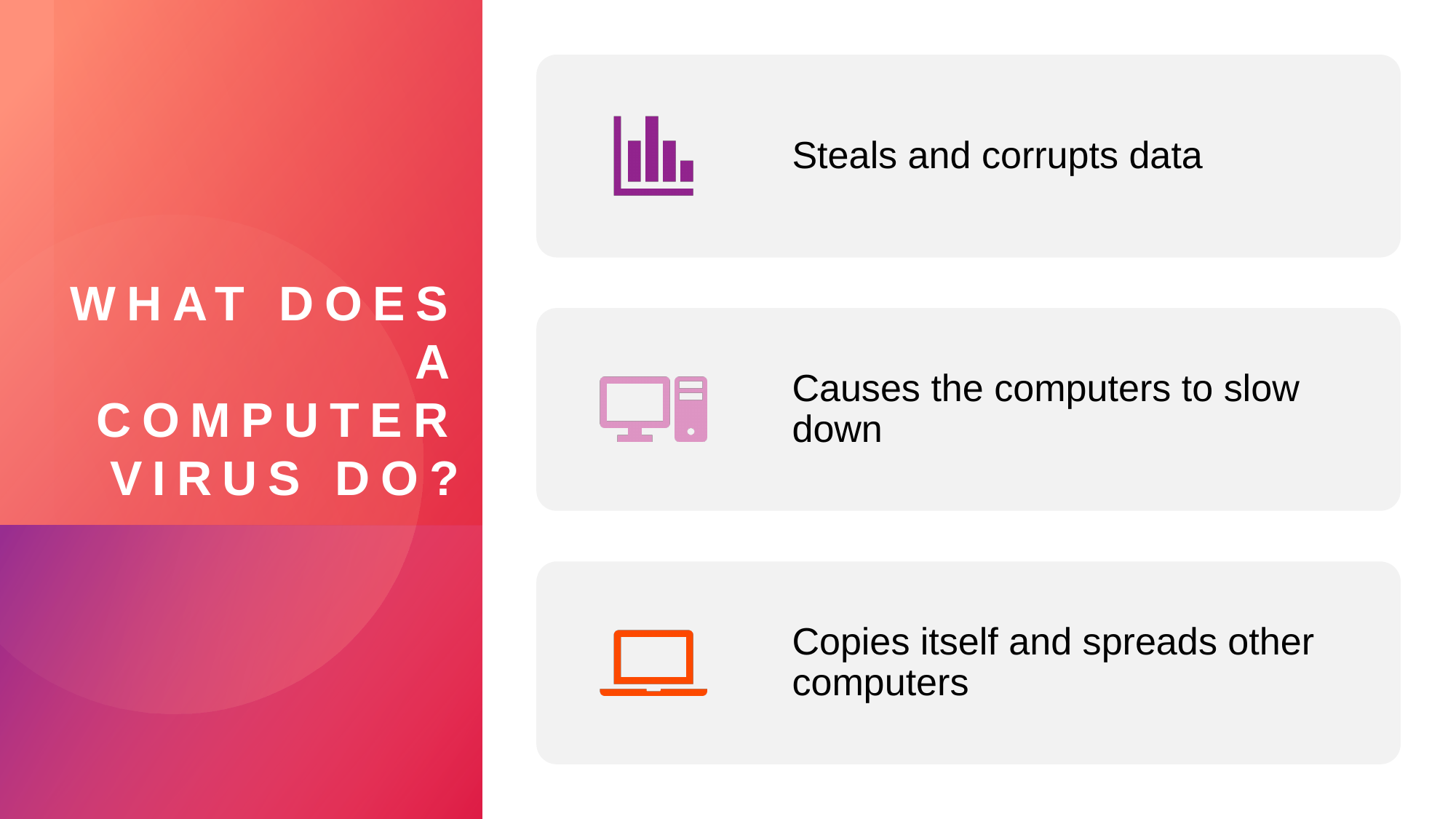

Steals and corrupts data
Causes the computers to slow down
Copies itself and spreads other computers
# What does a computer virus do?